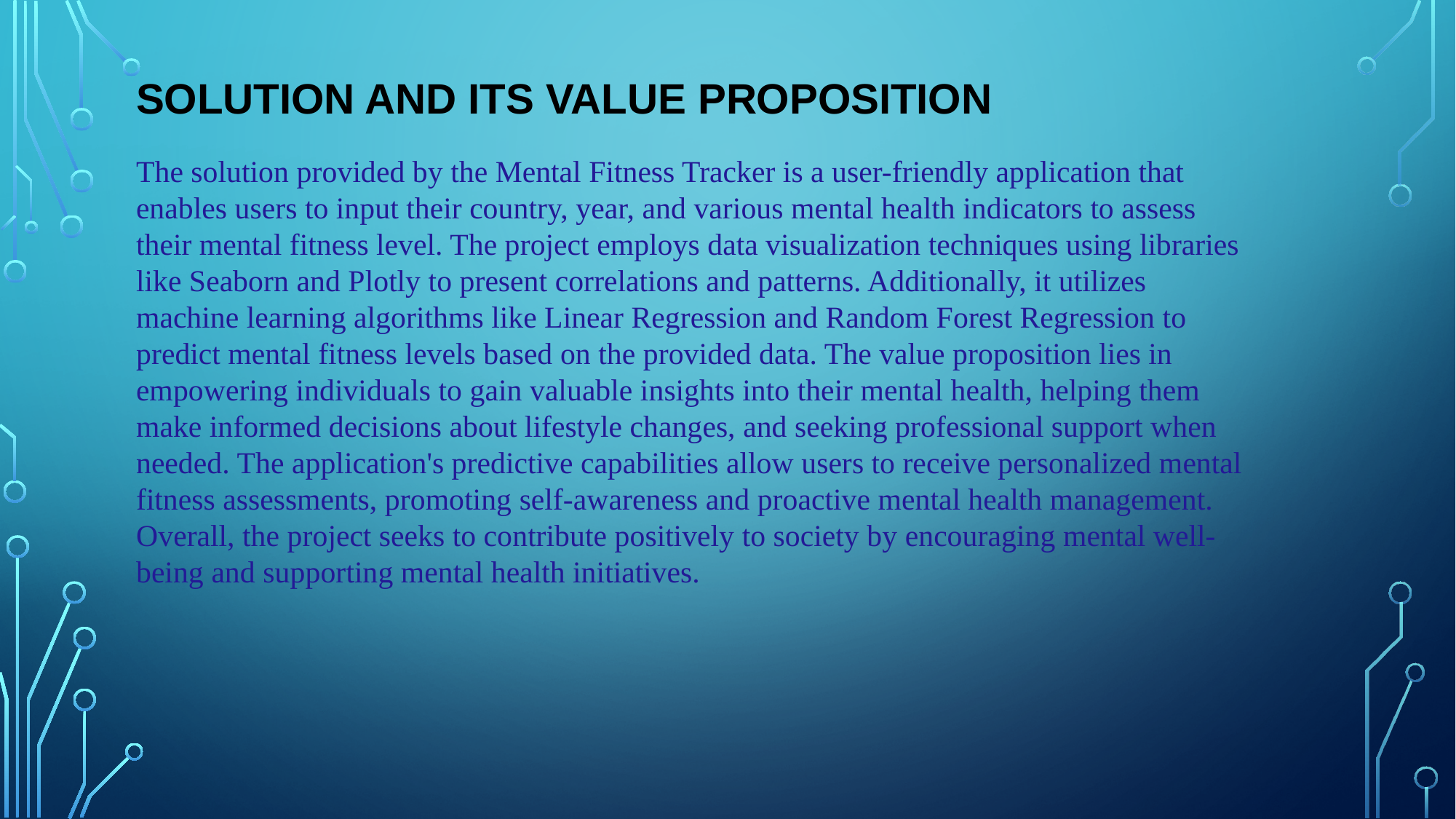

SOLUTION AND ITS VALUE PROPOSITION
The solution provided by the Mental Fitness Tracker is a user-friendly application that enables users to input their country, year, and various mental health indicators to assess their mental fitness level. The project employs data visualization techniques using libraries like Seaborn and Plotly to present correlations and patterns. Additionally, it utilizes machine learning algorithms like Linear Regression and Random Forest Regression to predict mental fitness levels based on the provided data. The value proposition lies in empowering individuals to gain valuable insights into their mental health, helping them make informed decisions about lifestyle changes, and seeking professional support when needed. The application's predictive capabilities allow users to receive personalized mental fitness assessments, promoting self-awareness and proactive mental health management. Overall, the project seeks to contribute positively to society by encouraging mental well-being and supporting mental health initiatives.